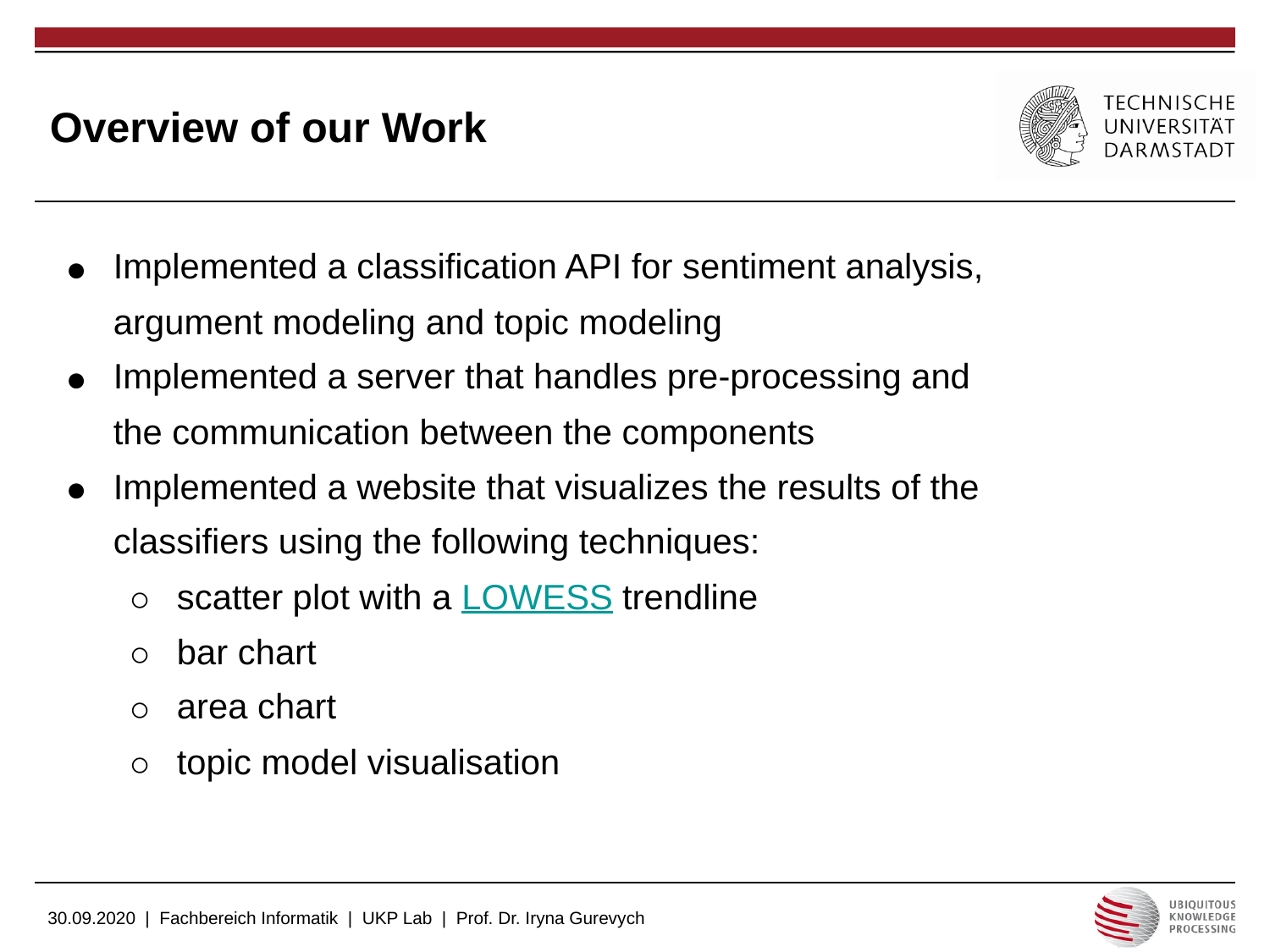

# Overview of our Work
Implemented a classification API for sentiment analysis, argument modeling and topic modeling
Implemented a server that handles pre-processing and the communication between the components
Implemented a website that visualizes the results of the classifiers using the following techniques:
scatter plot with a LOWESS trendline
bar chart
area chart
topic model visualisation